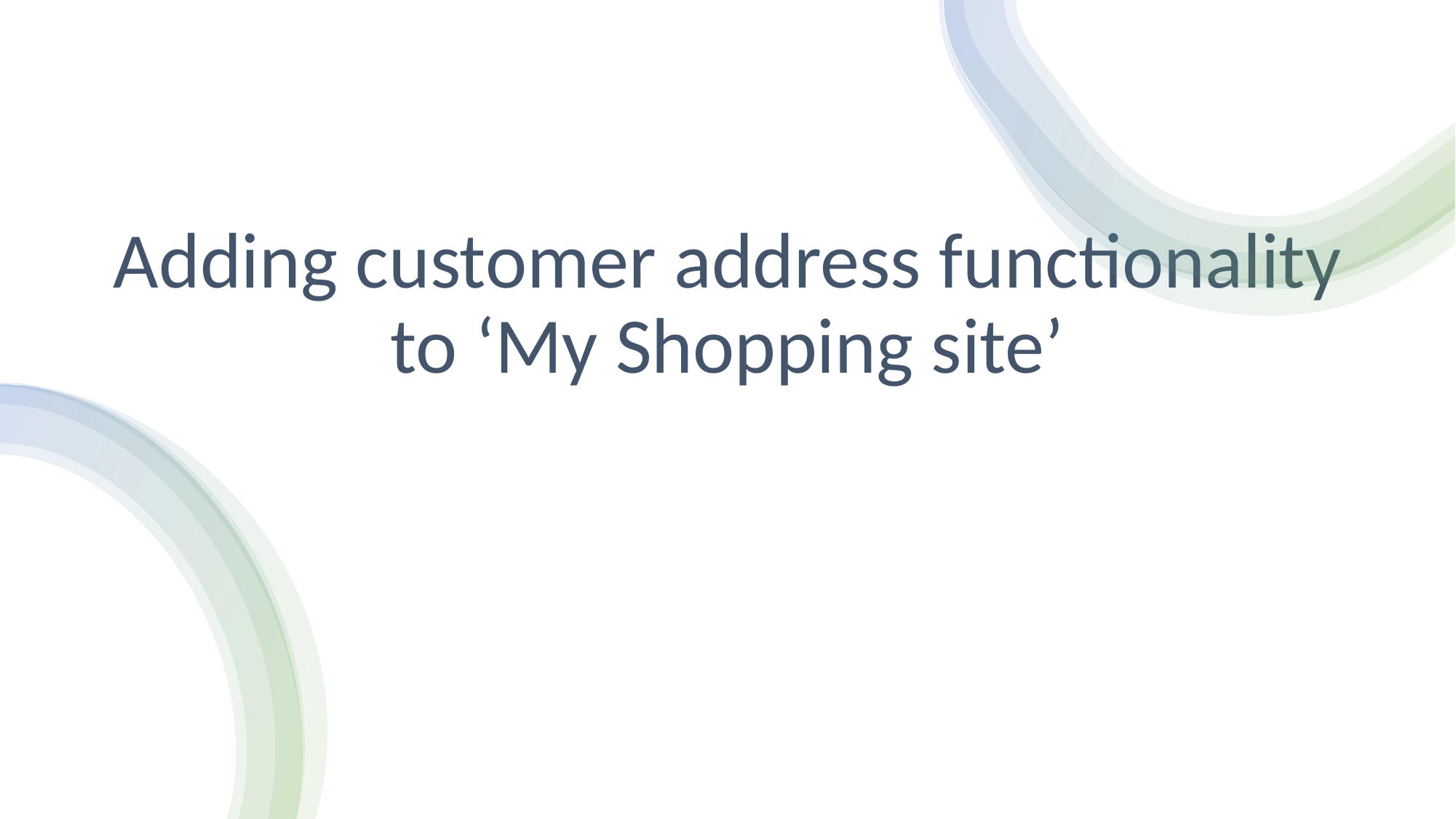

Adding customer address functionality to ‘My Shopping site’